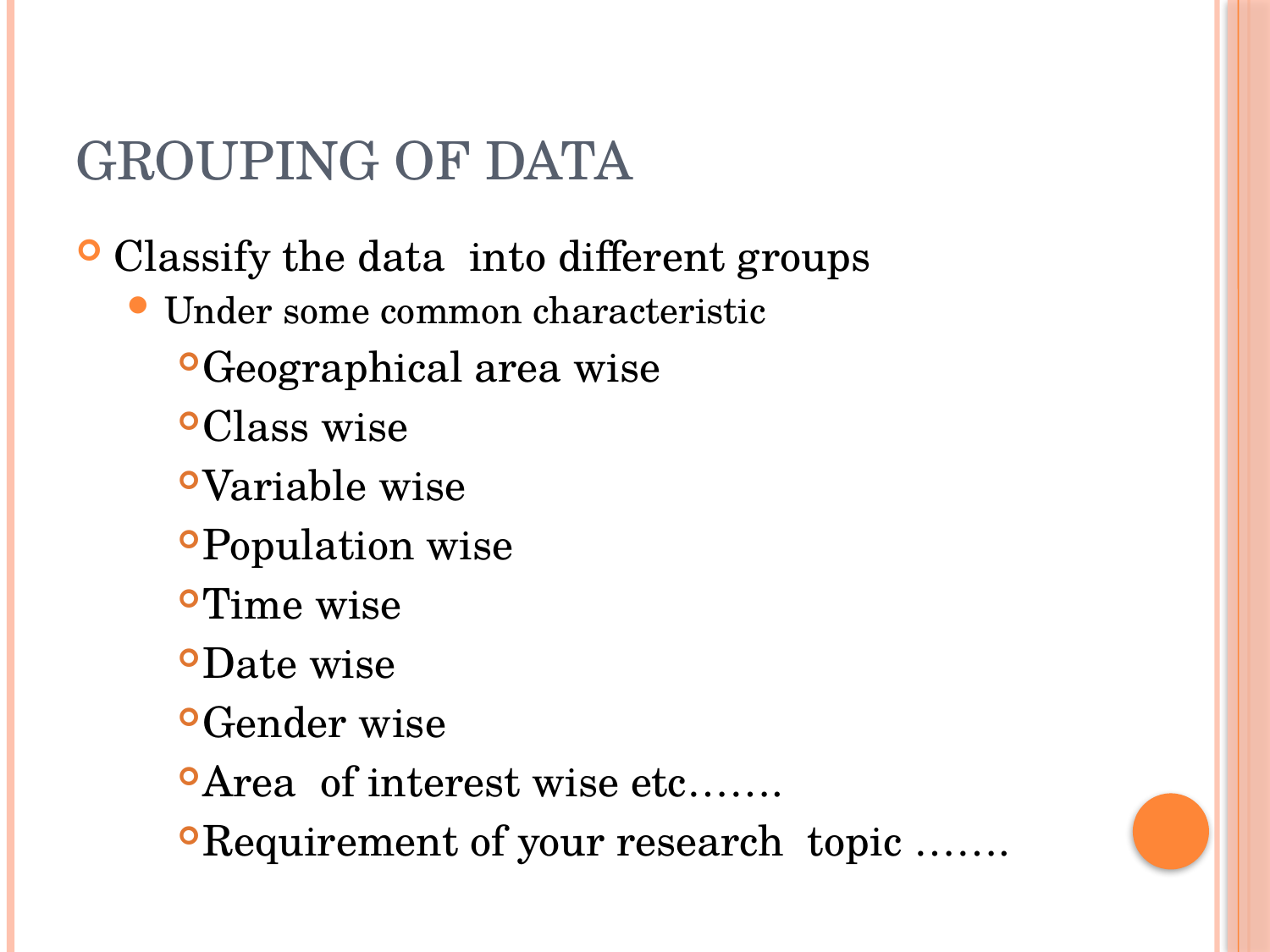

# Grouping of data
Classify the data  into different groups
Under some common characteristic
Geographical area wise
Class wise
Variable wise
Population wise
Time wise
Date wise
Gender wise
Area  of interest wise etc…….
Requirement of your research  topic …….